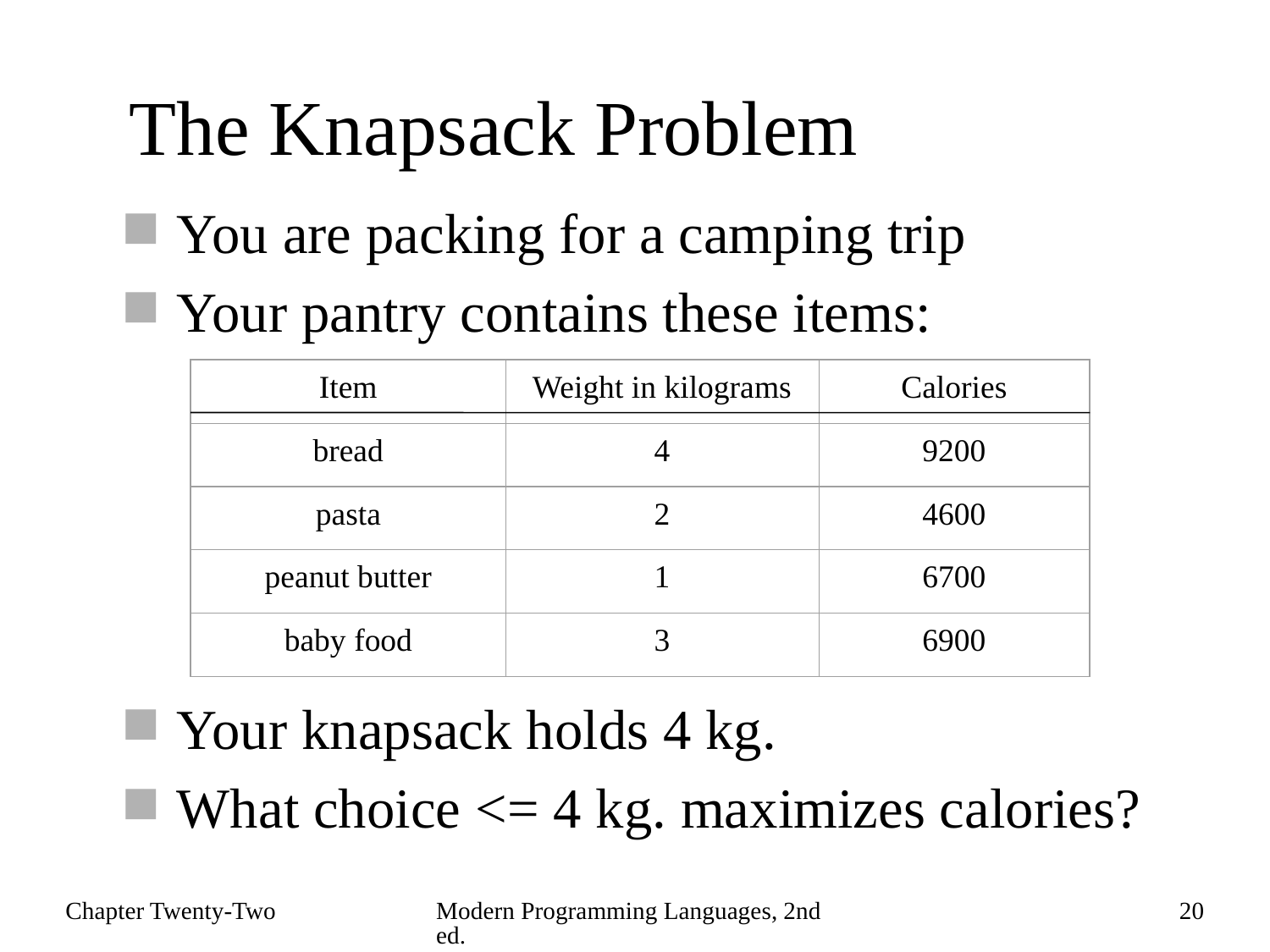

# The Knapsack Problem
You are packing for a camping trip
Your pantry contains these items:
Your knapsack holds 4 kg.
What choice <= 4 kg. maximizes calories?

Item

Weight in kilograms

Calories

bread

4

9200

pasta

2

4600

peanut butter

1

6700

baby food

3

6900

Chapter Twenty-Two
Modern Programming Languages, 2nd ed.
20